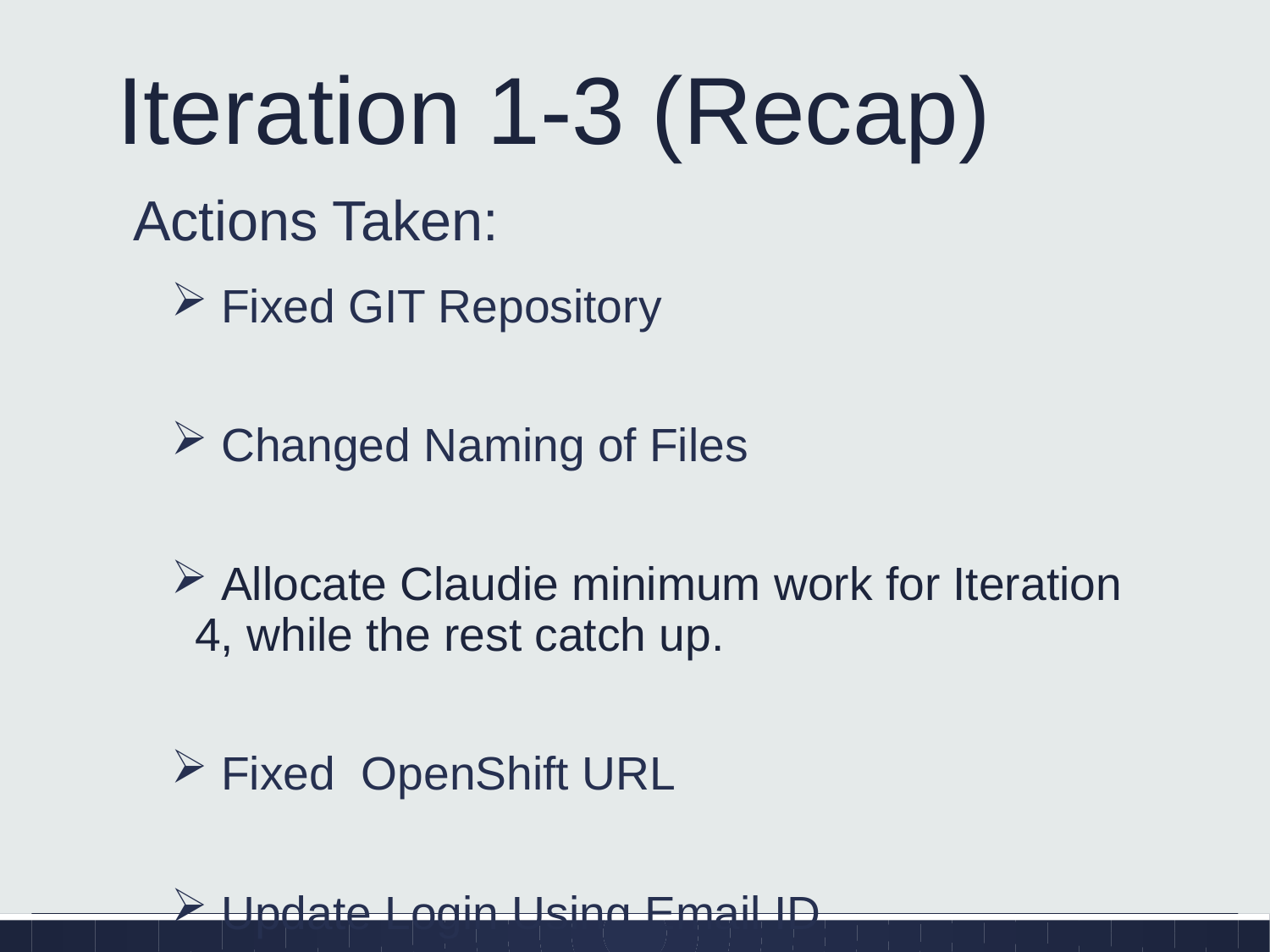

# Iteration 1-3 (Recap)
Actions Taken:
 Fixed GIT Repository

 Changed Naming of Files

 Allocate Claudie minimum work for Iteration 4, while the rest catch up.

 Fixed  OpenShift URL

 Update Login Using Email ID